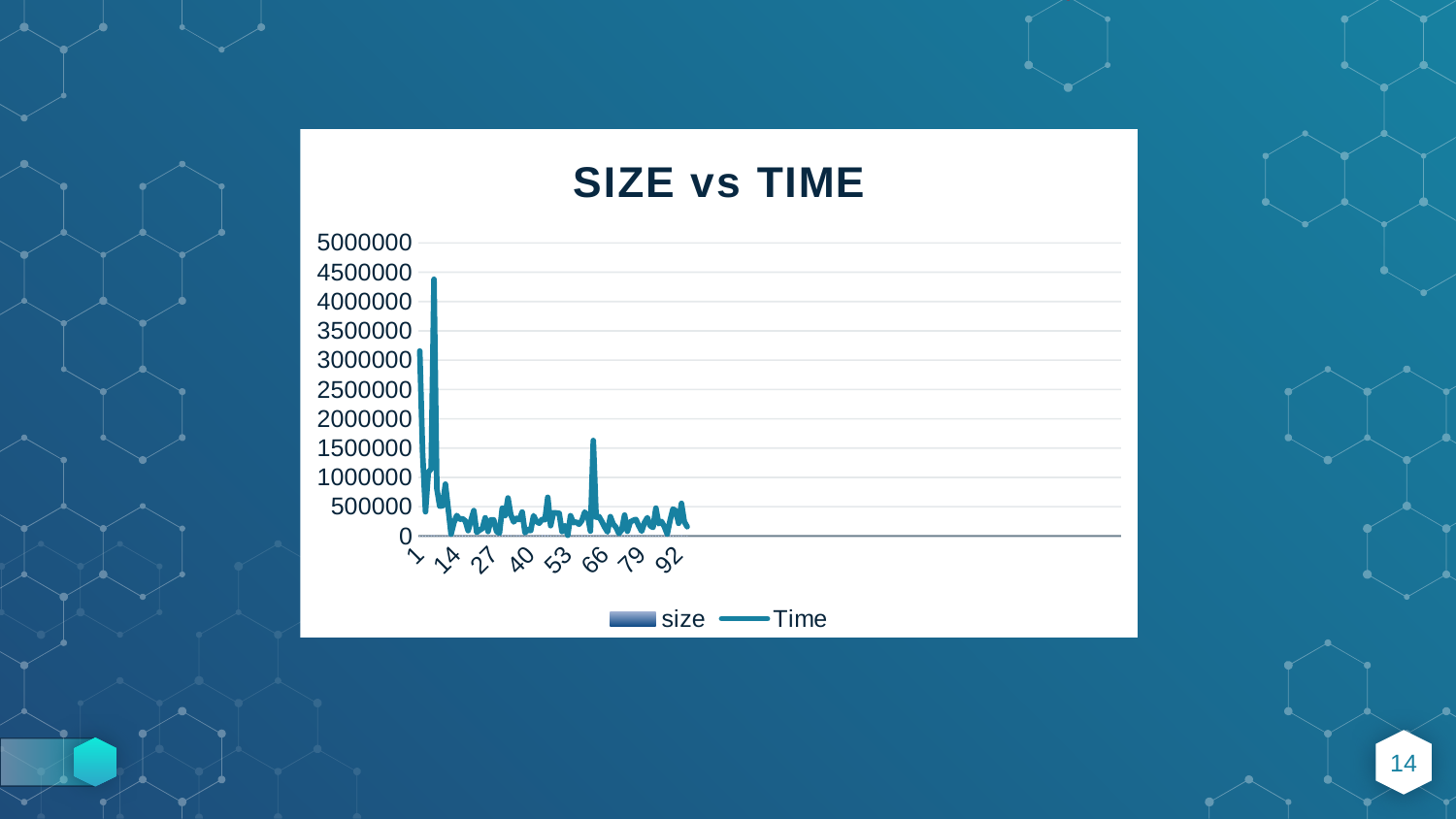

### Chart: SIZE vs TIME

| Category | size | Time |
|---|---|---|
14